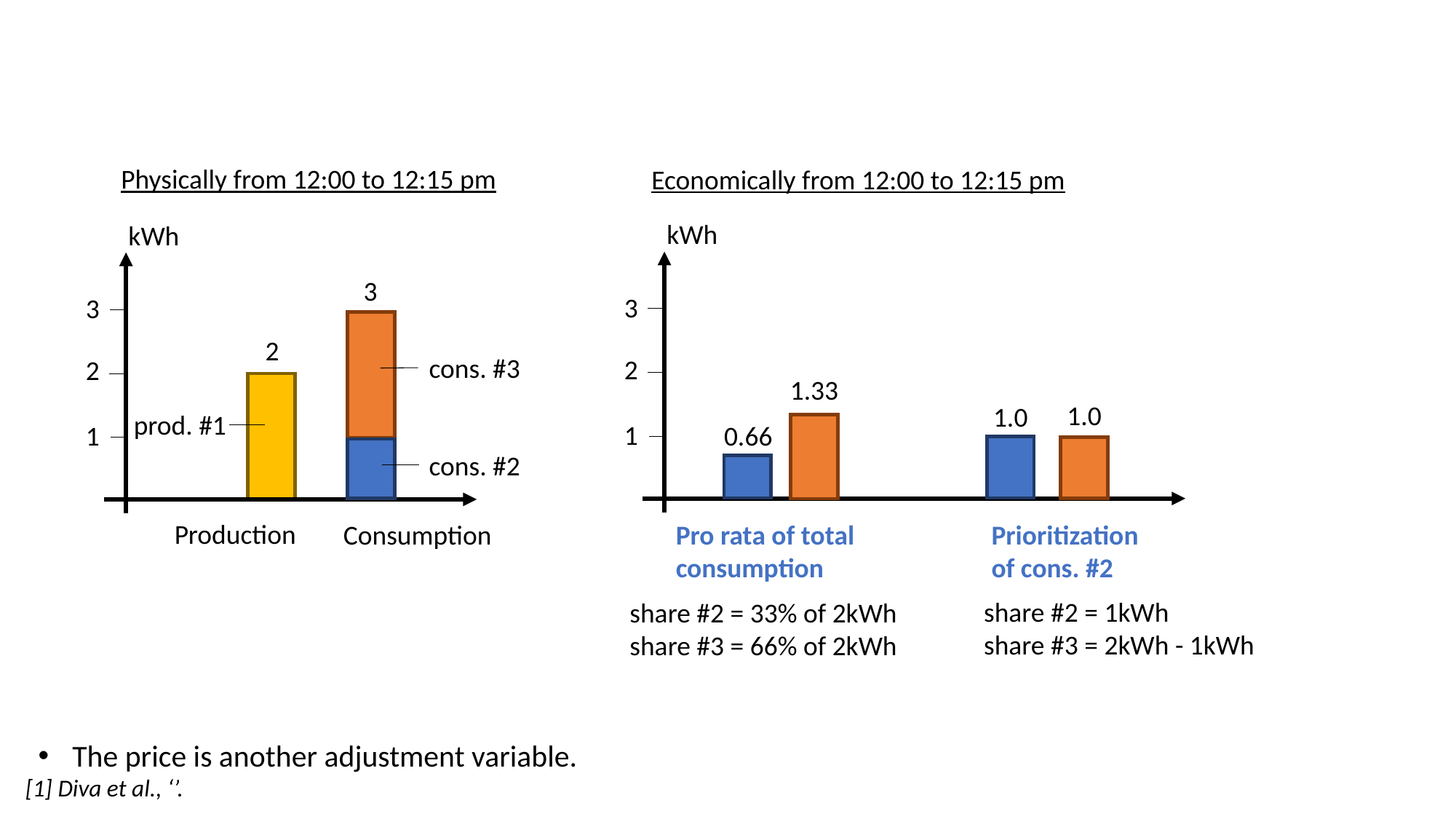

Physically from 12:00 to 12:15 pm
Economically from 12:00 to 12:15 pm
kWh
kWh
3
3
3

2
cons. #3
2
2
1.33

1.0
1.0
prod. #1
1
1
0.66

cons. #2

Production
Consumption
Pro rata of total consumption
Prioritization of cons. #2
share #2 = 1kWh
share #3 = 2kWh - 1kWh
share #2 = 33% of 2kWh
share #3 = 66% of 2kWh
The price is another adjustment variable.
[1] Diva et al., ‘’.